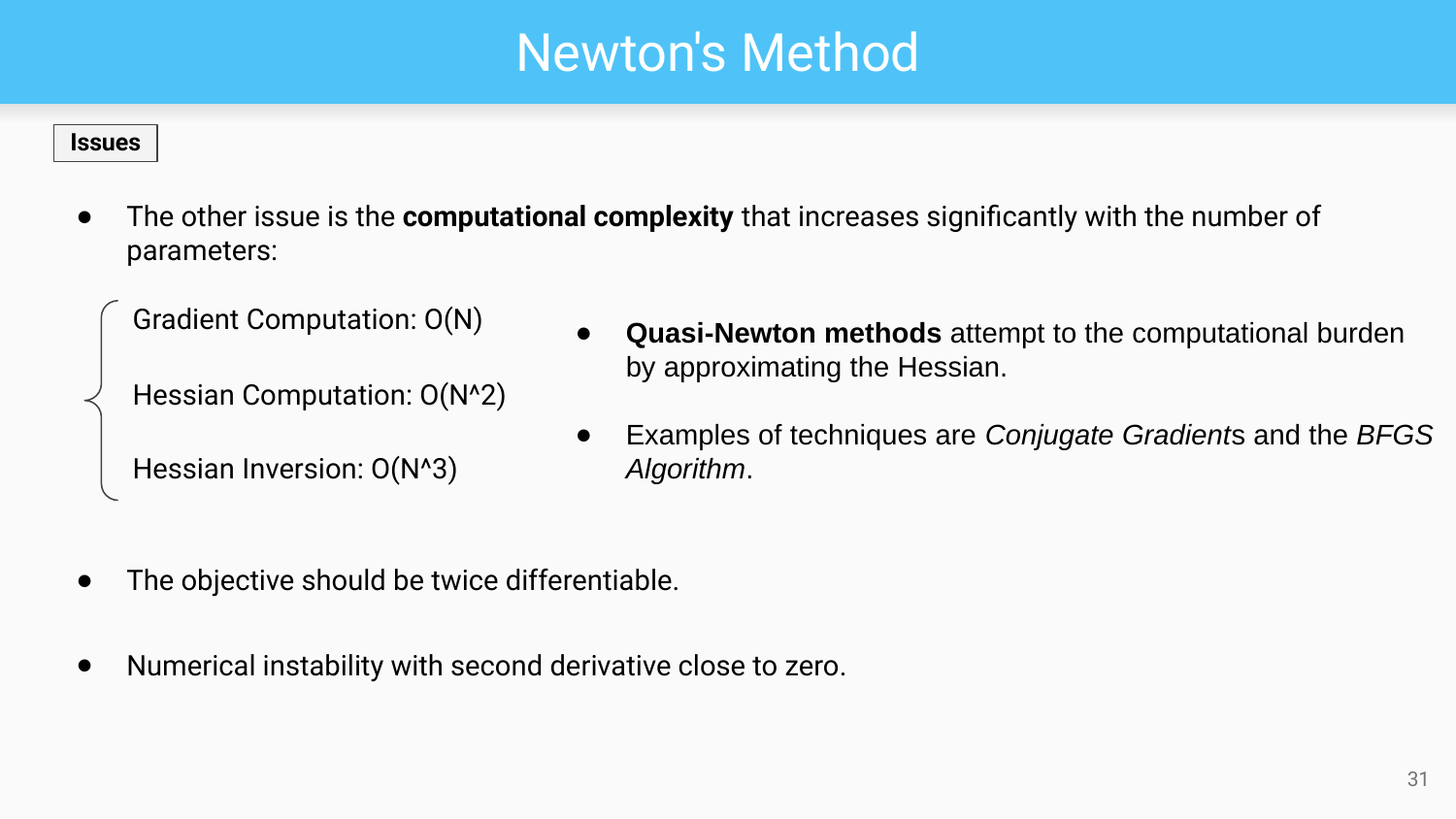

# Newton's Method
Issues

The other issue is the computational complexity that increases significantly with the number of parameters:
Gradient Computation: O(N)

Quasi-Newton methods attempt to the computational burden by approximating the Hessian.

Examples of techniques are Conjugate Gradients and the BFGS Algorithm.
Hessian Computation: O(N^2)
Hessian Inversion: O(N^3)
The objective should be twice differentiable.
Numerical instability with second derivative close to zero.
31